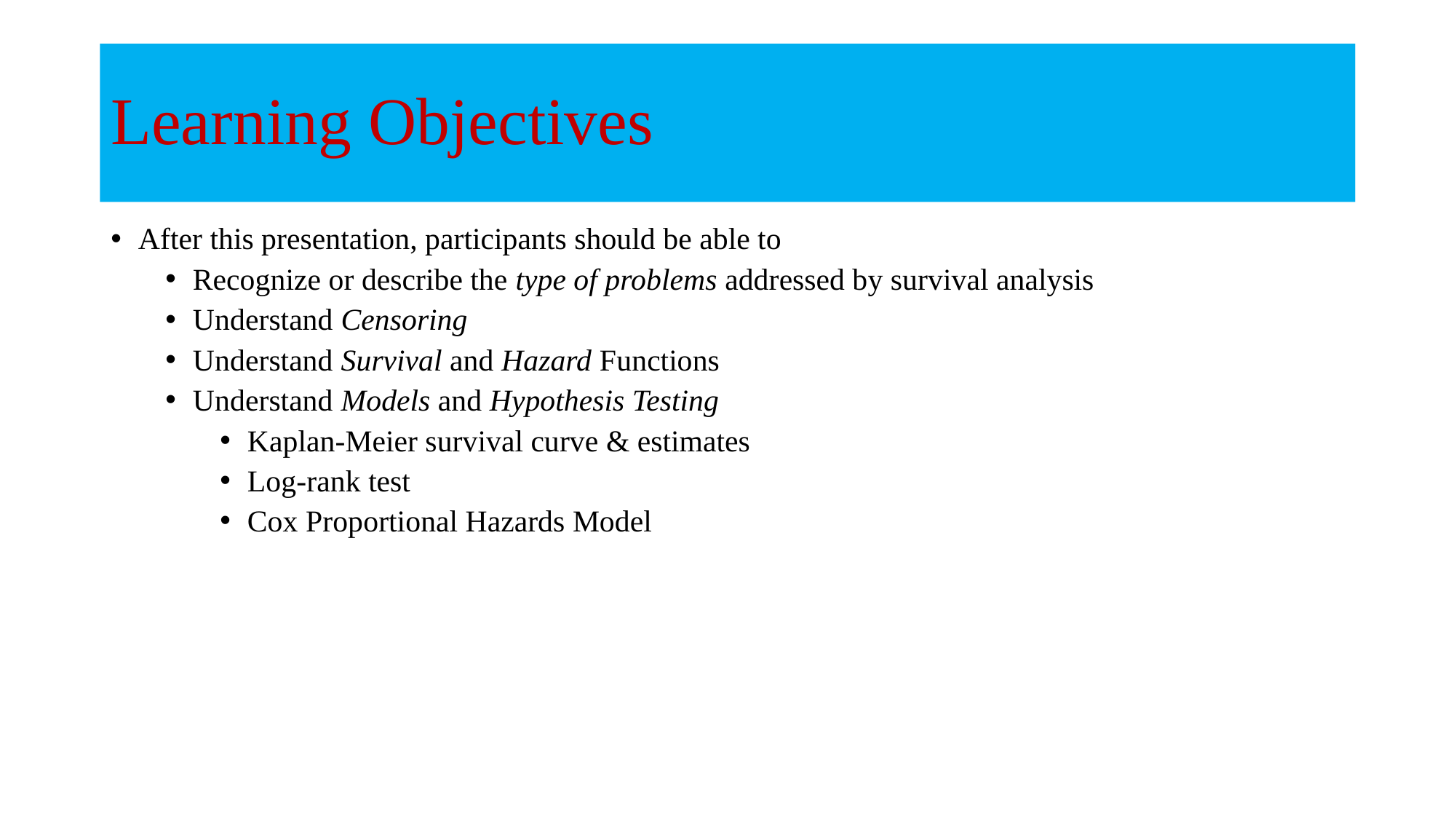

# Learning Objectives
After this presentation, participants should be able to
Recognize or describe the type of problems addressed by survival analysis
Understand Censoring
Understand Survival and Hazard Functions
Understand Models and Hypothesis Testing
Kaplan-Meier survival curve & estimates
Log-rank test
Cox Proportional Hazards Model